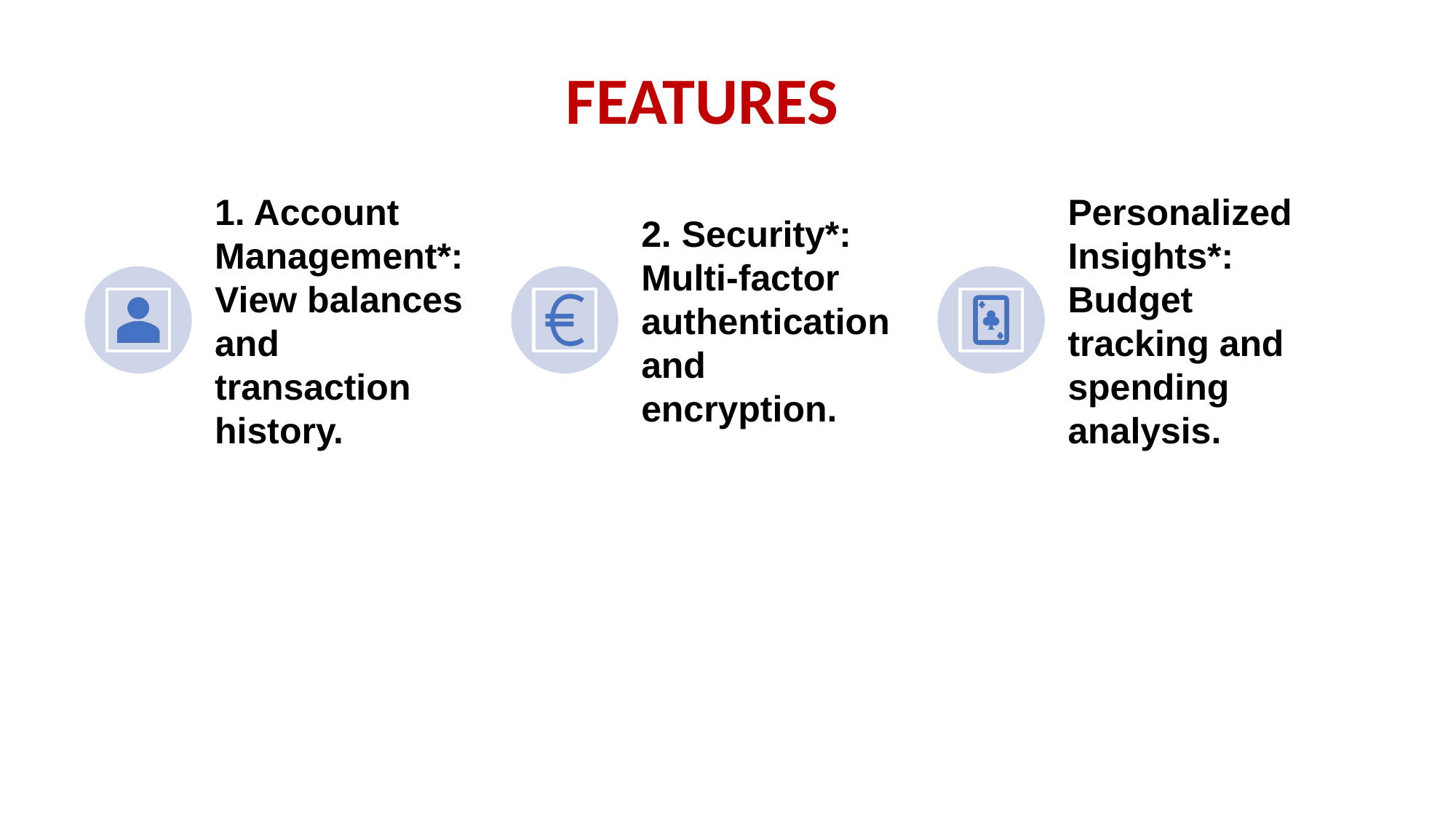

1. Account Management*: View balances and transaction history.
2. Security*: Multi-factor authentication and encryption.
Personalized Insights*: Budget tracking and spending analysis.
# FEATURES